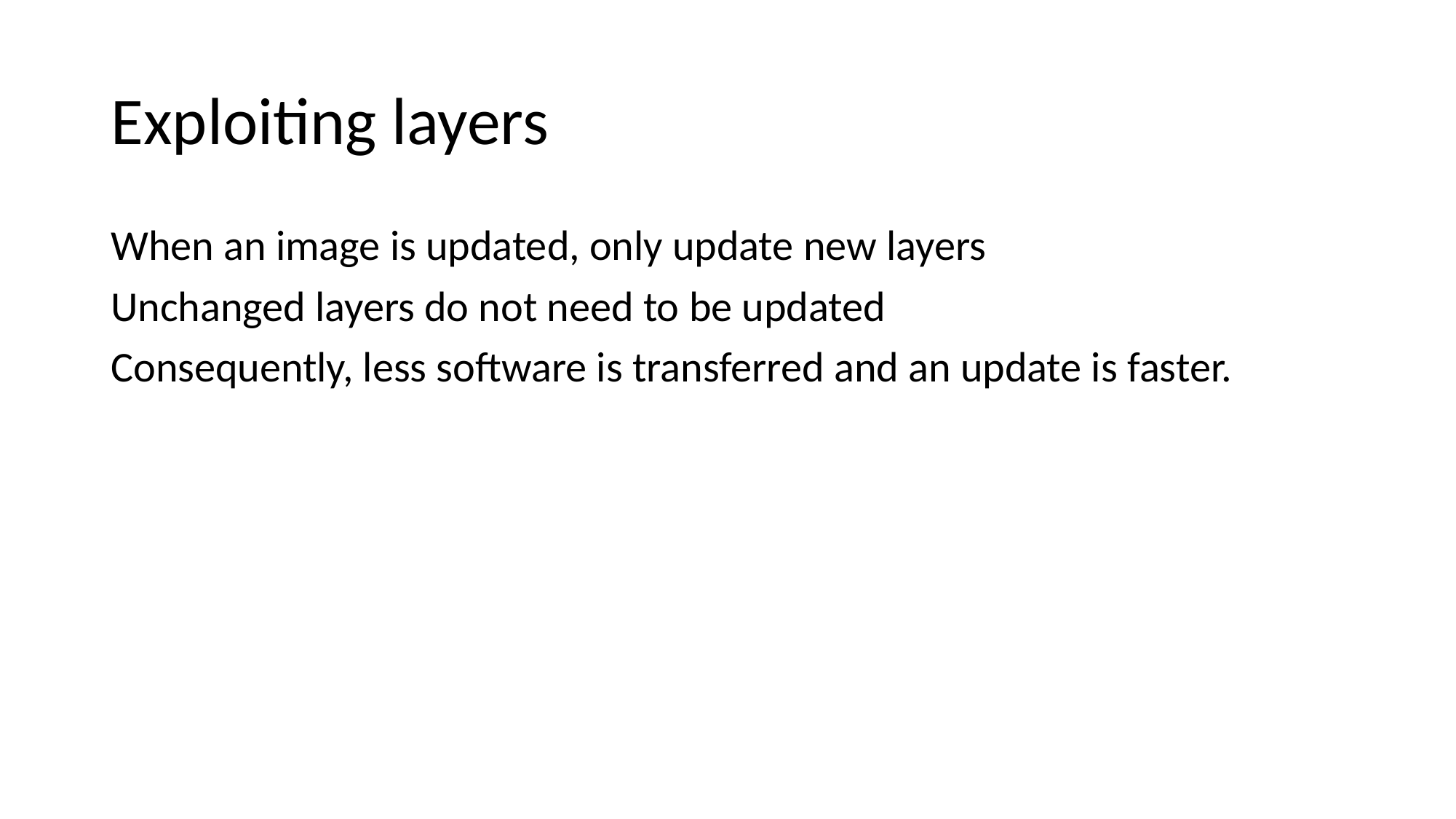

# Exploiting layers
When an image is updated, only update new layers
Unchanged layers do not need to be updated
Consequently, less software is transferred and an update is faster.